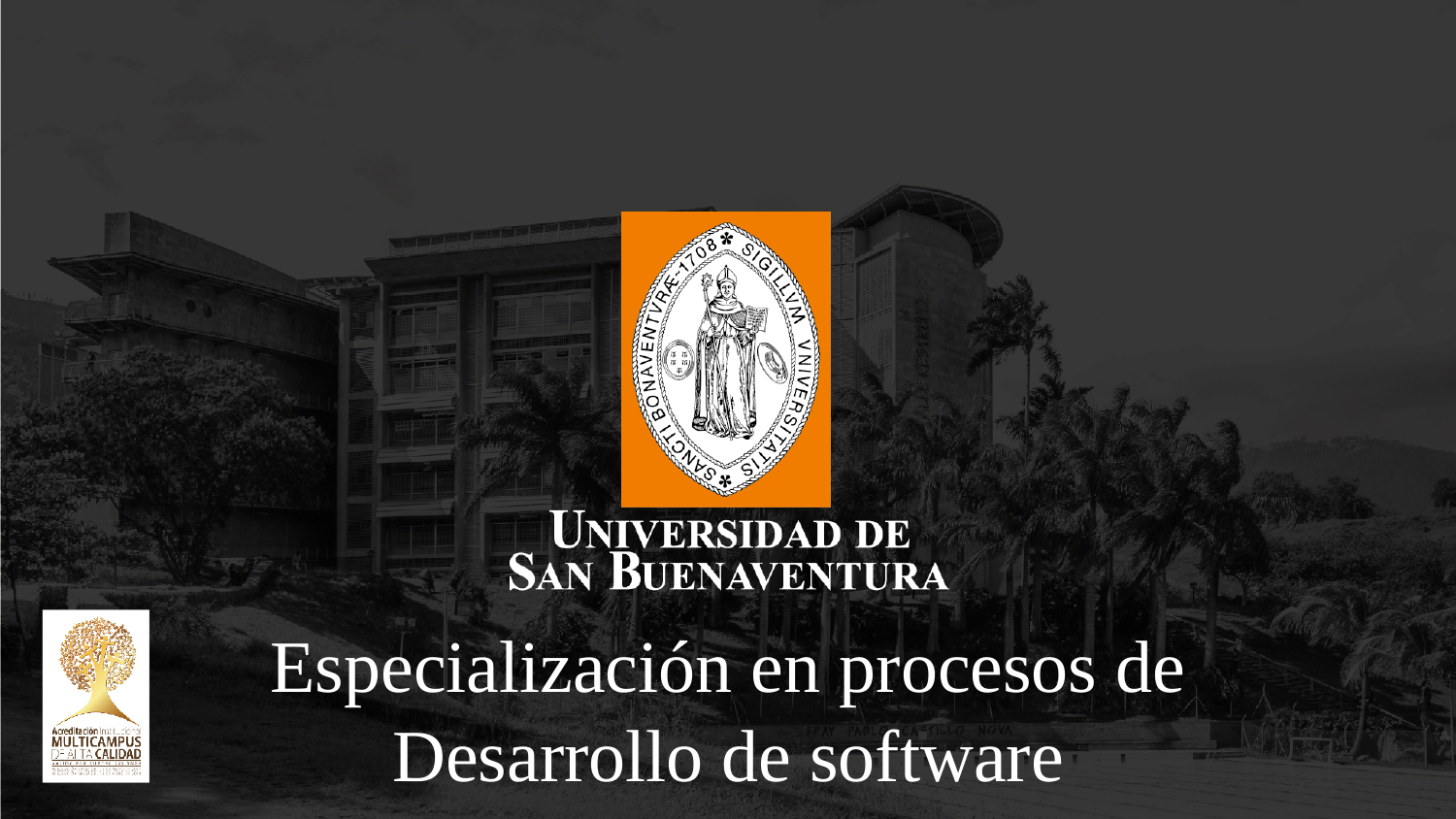

Especialización en procesos de Desarrollo de software